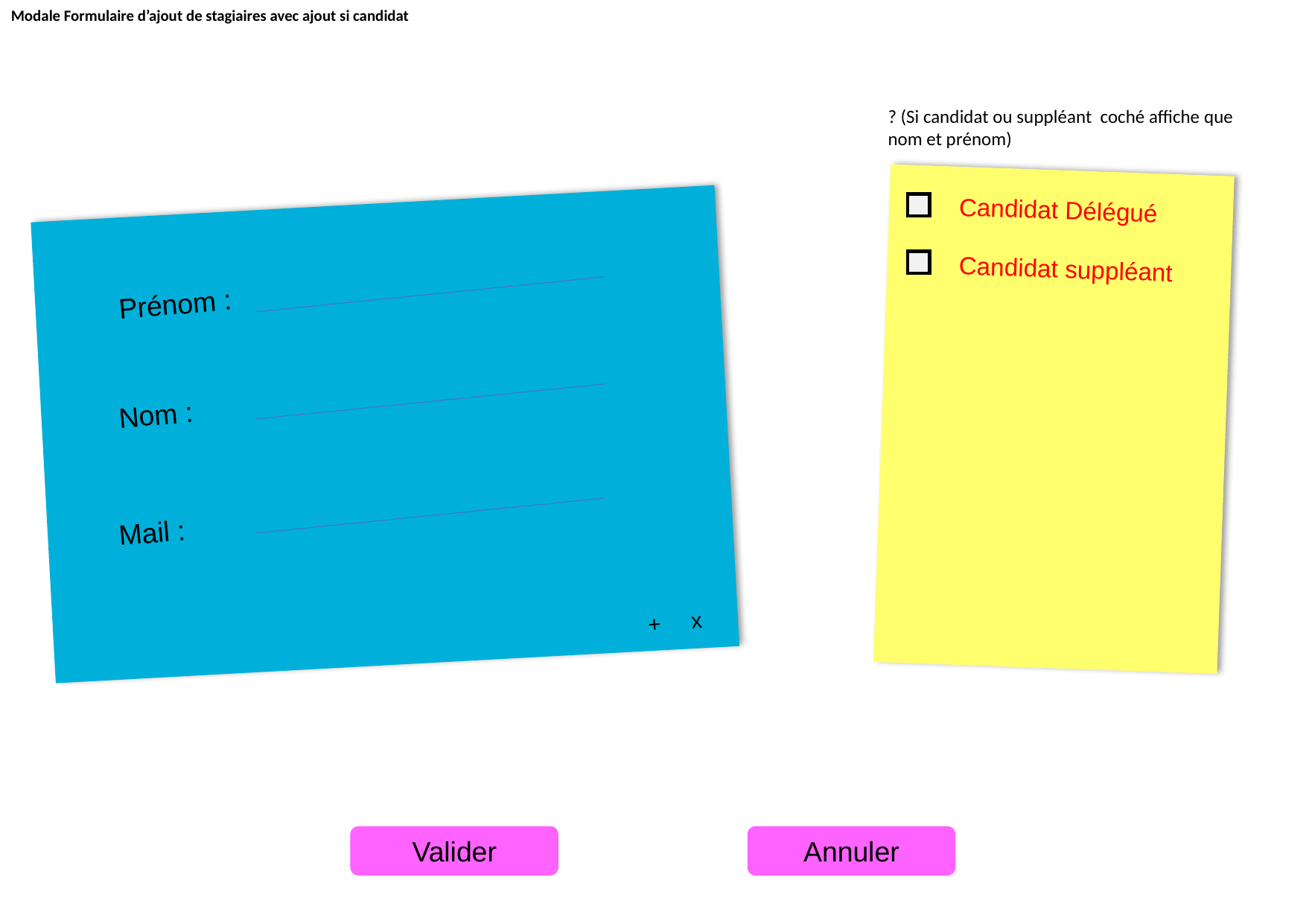

Modale Formulaire d’ajout de stagiaires avec ajout si candidat
? (Si candidat ou suppléant  coché affiche que nom et prénom)

Candidat Délégué

Candidat suppléant

Prénom :
Nom :
Mail :
 +     x
Valider
Annuler